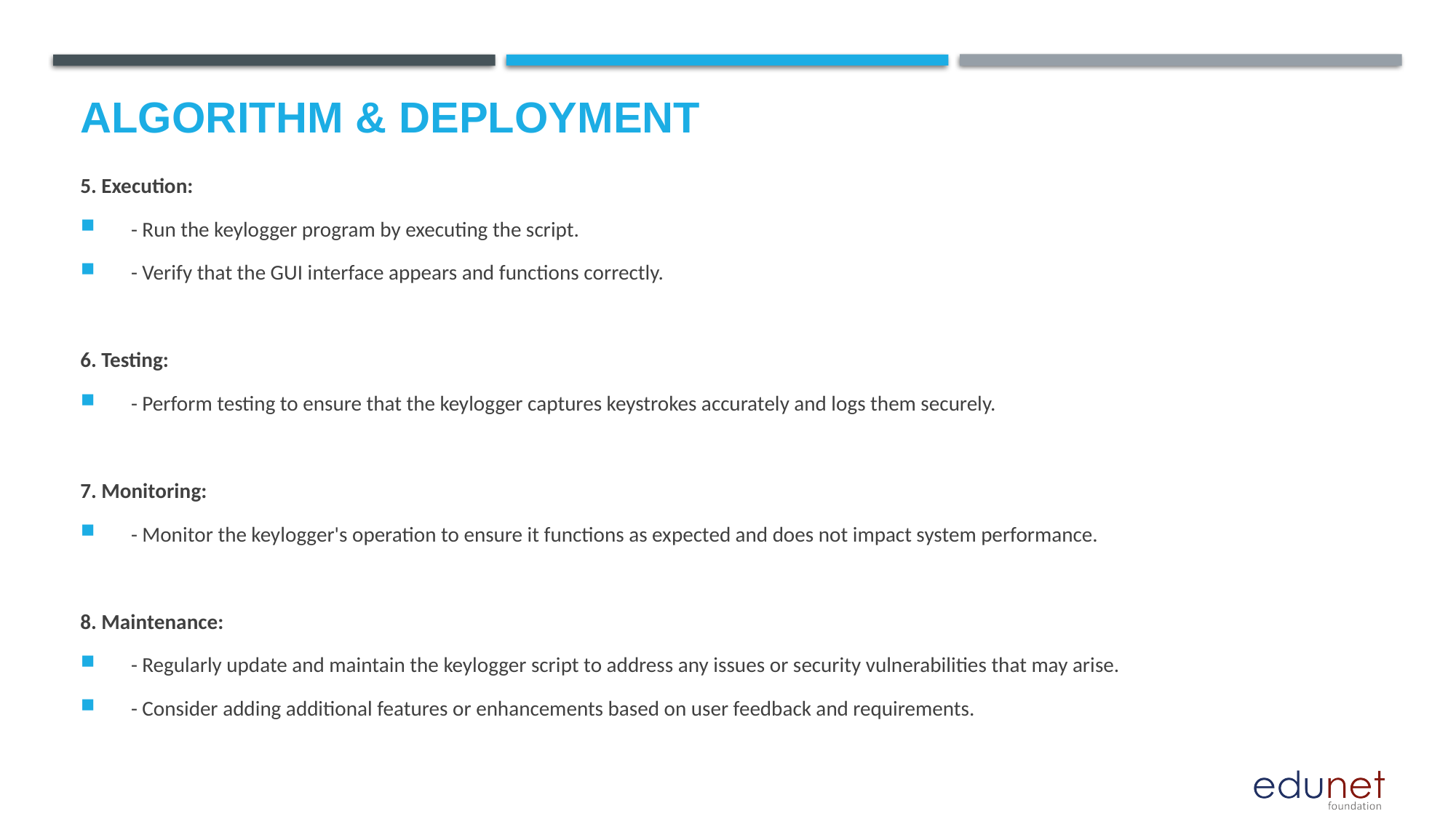

# Algorithm & Deployment
5. Execution:
   - Run the keylogger program by executing the script.
   - Verify that the GUI interface appears and functions correctly.

6. Testing:
   - Perform testing to ensure that the keylogger captures keystrokes accurately and logs them securely.

7. Monitoring:
   - Monitor the keylogger's operation to ensure it functions as expected and does not impact system performance.

8. Maintenance:
   - Regularly update and maintain the keylogger script to address any issues or security vulnerabilities that may arise.
   - Consider adding additional features or enhancements based on user feedback and requirements.